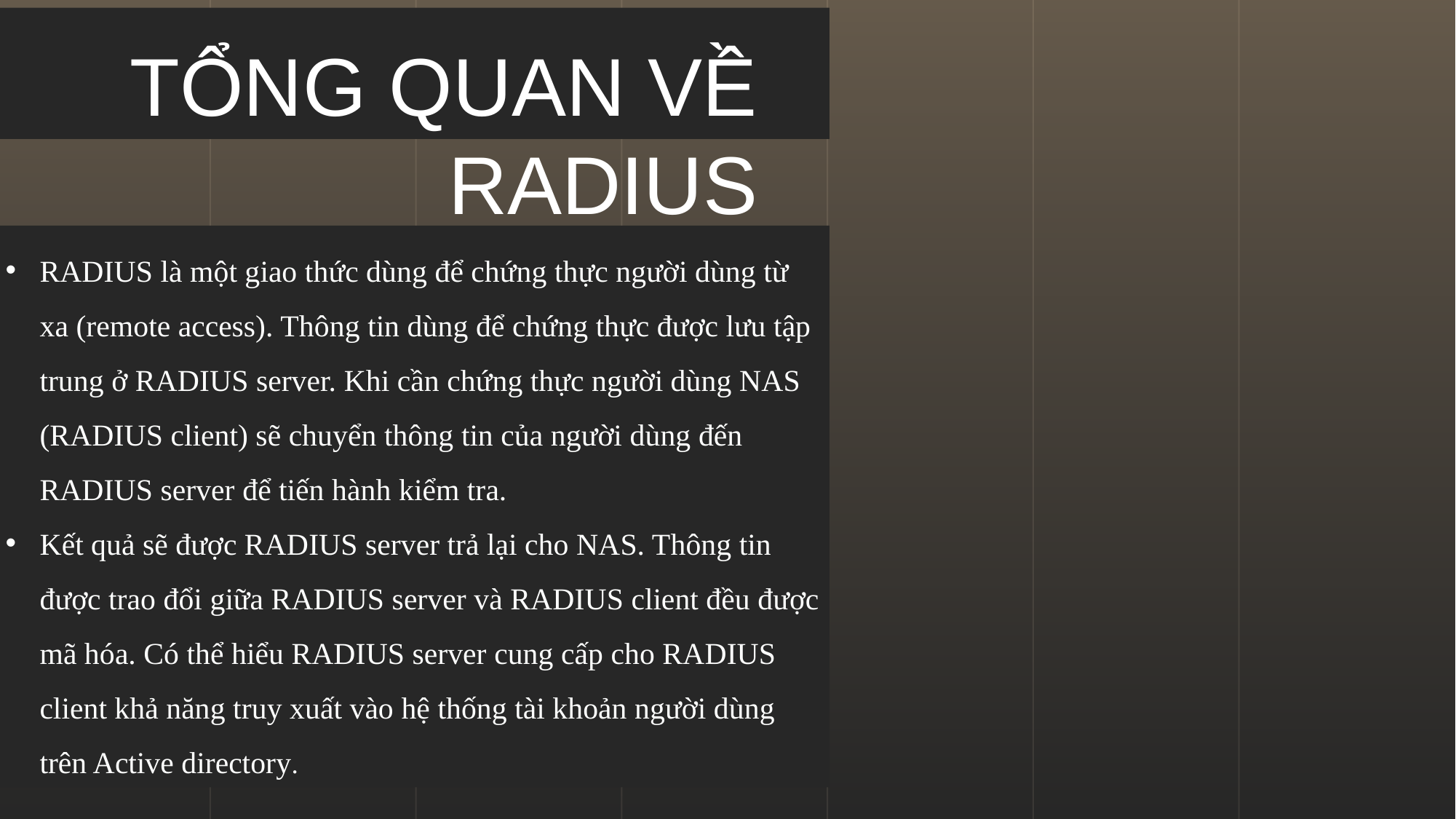

Tổng quan về  radius
RADIUS là một giao thức dùng để chứng thực người dùng từ xa (remote access). Thông tin dùng để chứng thực được lưu tập trung ở RADIUS server. Khi cần chứng thực người dùng NAS (RADIUS client) sẽ chuyển thông tin của người dùng đến RADIUS server để tiến hành kiểm tra.
Kết quả sẽ được RADIUS server trả lại cho NAS. Thông tin được trao đổi giữa RADIUS server và RADIUS client đều được mã hóa. Có thể hiểu RADIUS server cung cấp cho RADIUS client khả năng truy xuất vào hệ thống tài khoản người dùng trên Active directory.